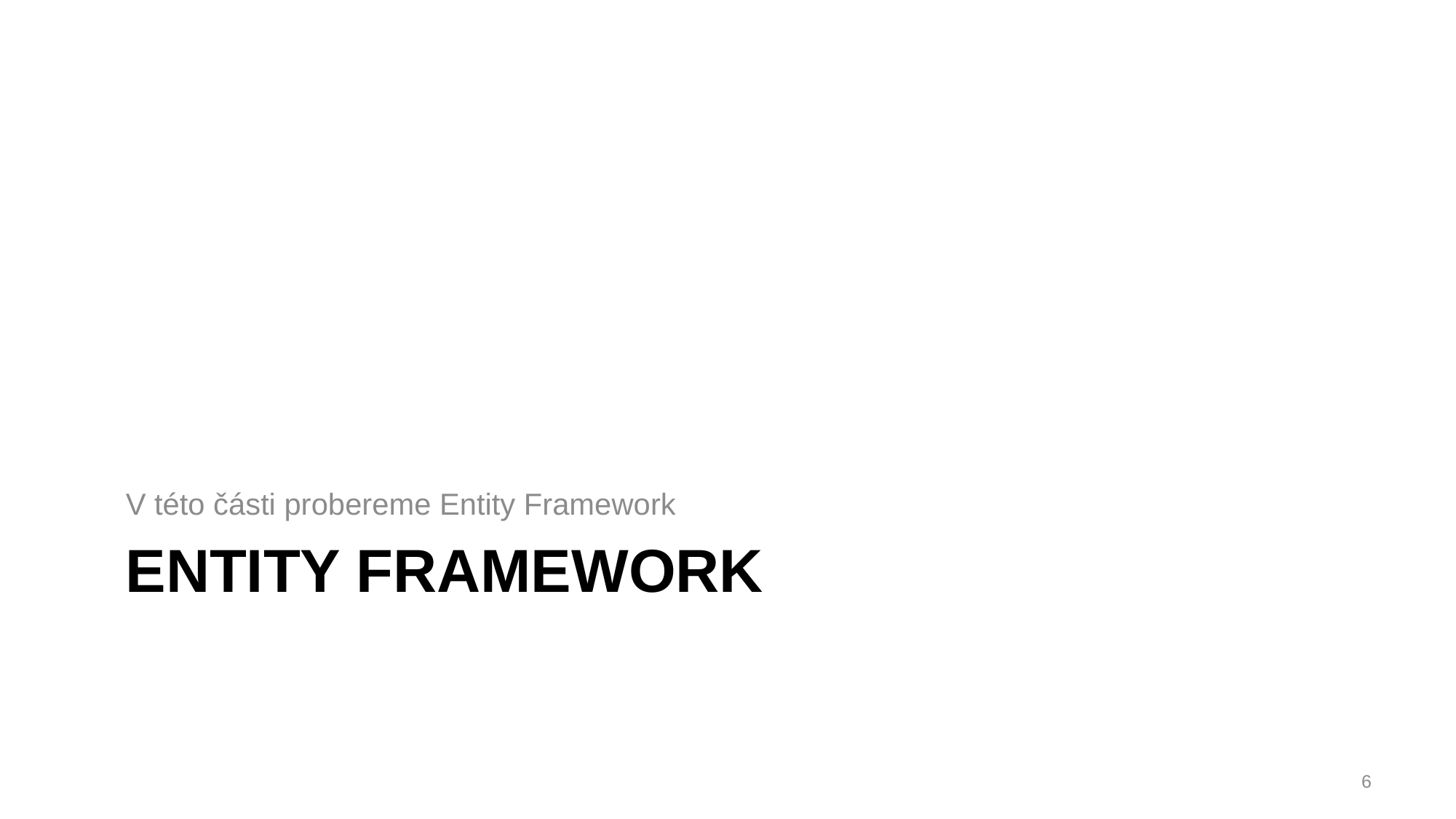

V této části probereme Entity Framework
# Entity Framework
6